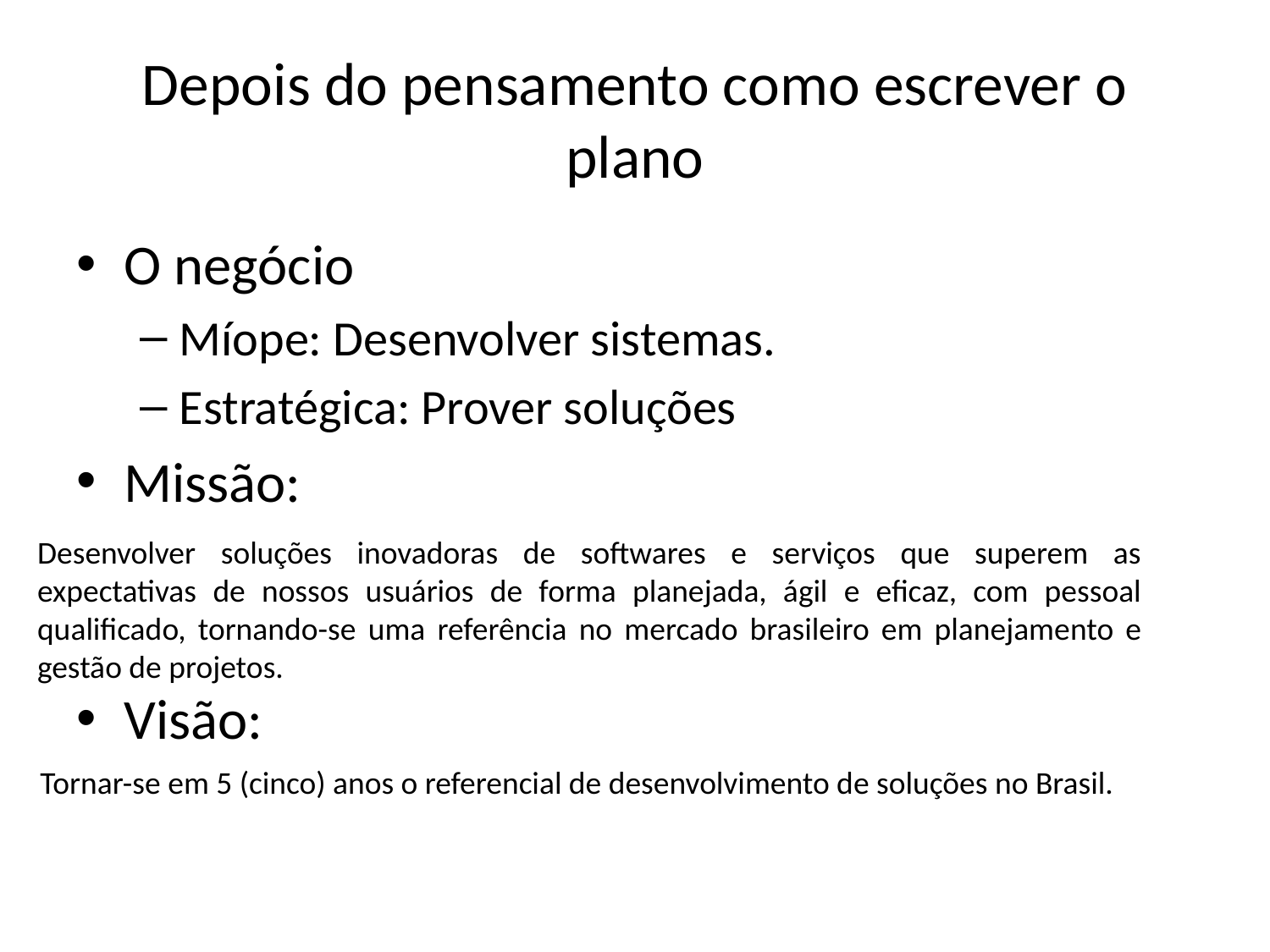

# Depois do pensamento como escrever o plano
O negócio
Míope: Desenvolver sistemas.
Estratégica: Prover soluções
Missão:

Visão:
Desenvolver soluções inovadoras de softwares e serviços que superem as expectativas de nossos usuários de forma planejada, ágil e eficaz, com pessoal qualificado, tornando-se uma referência no mercado brasileiro em planejamento e gestão de projetos.
Tornar-se em 5 (cinco) anos o referencial de desenvolvimento de soluções no Brasil.